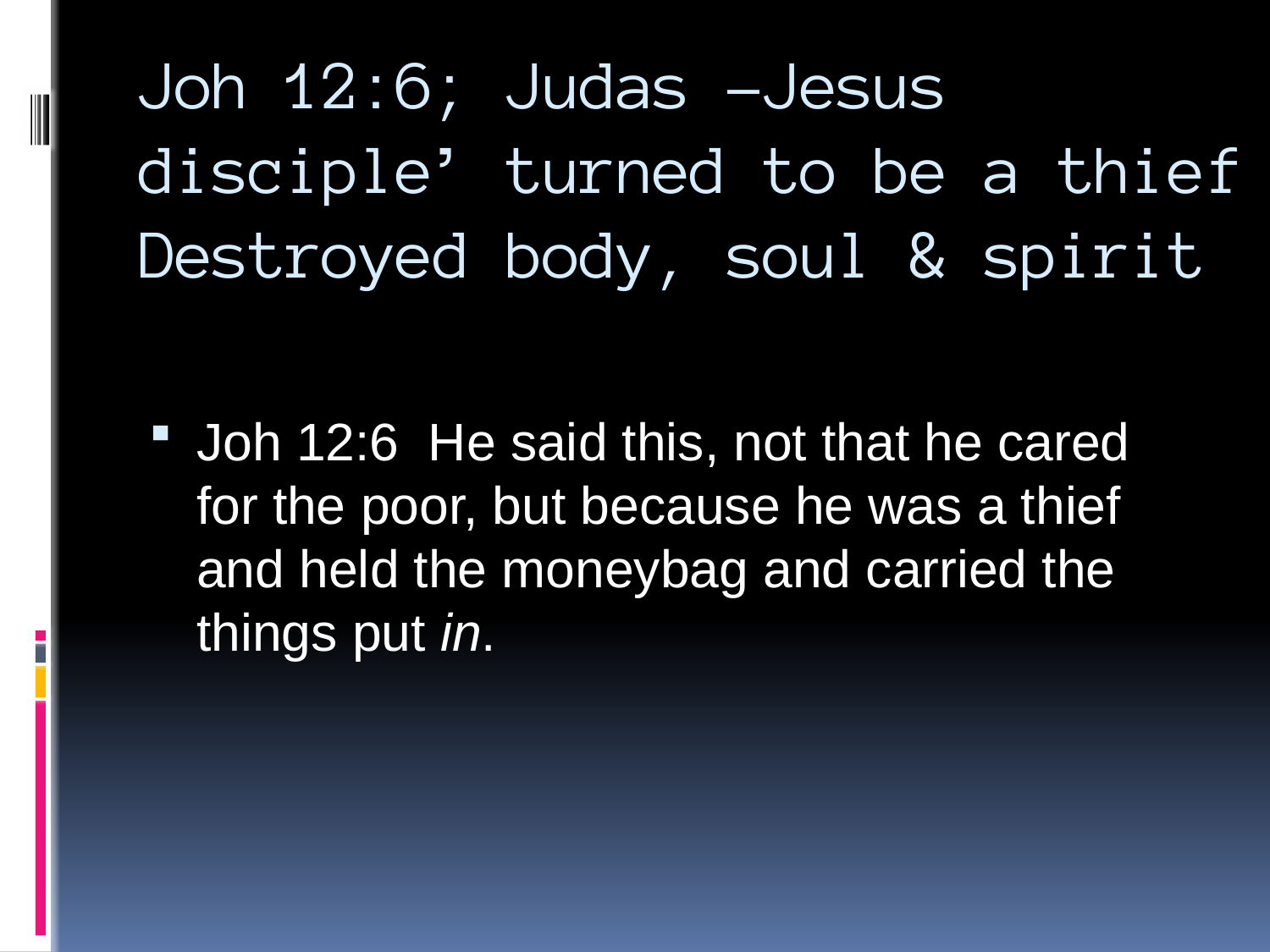

# Joh 12:6; Judas -Jesus disciple’ turned to be a thief Destroyed body, soul & spirit
Joh 12:6  He said this, not that he cared for the poor, but because he was a thief and held the moneybag and carried the things put in.